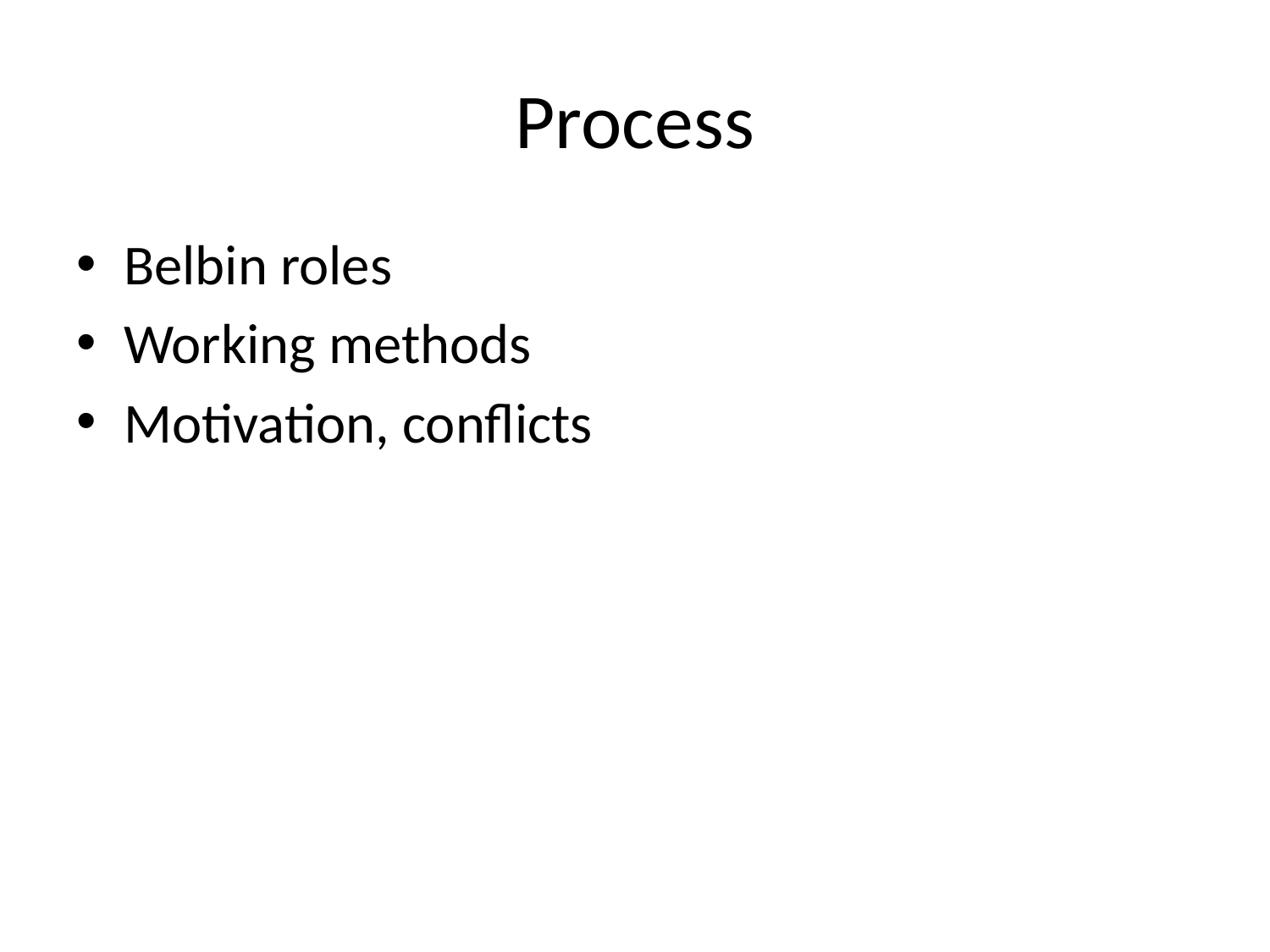

# Process
Belbin roles
Working methods
Motivation, conflicts